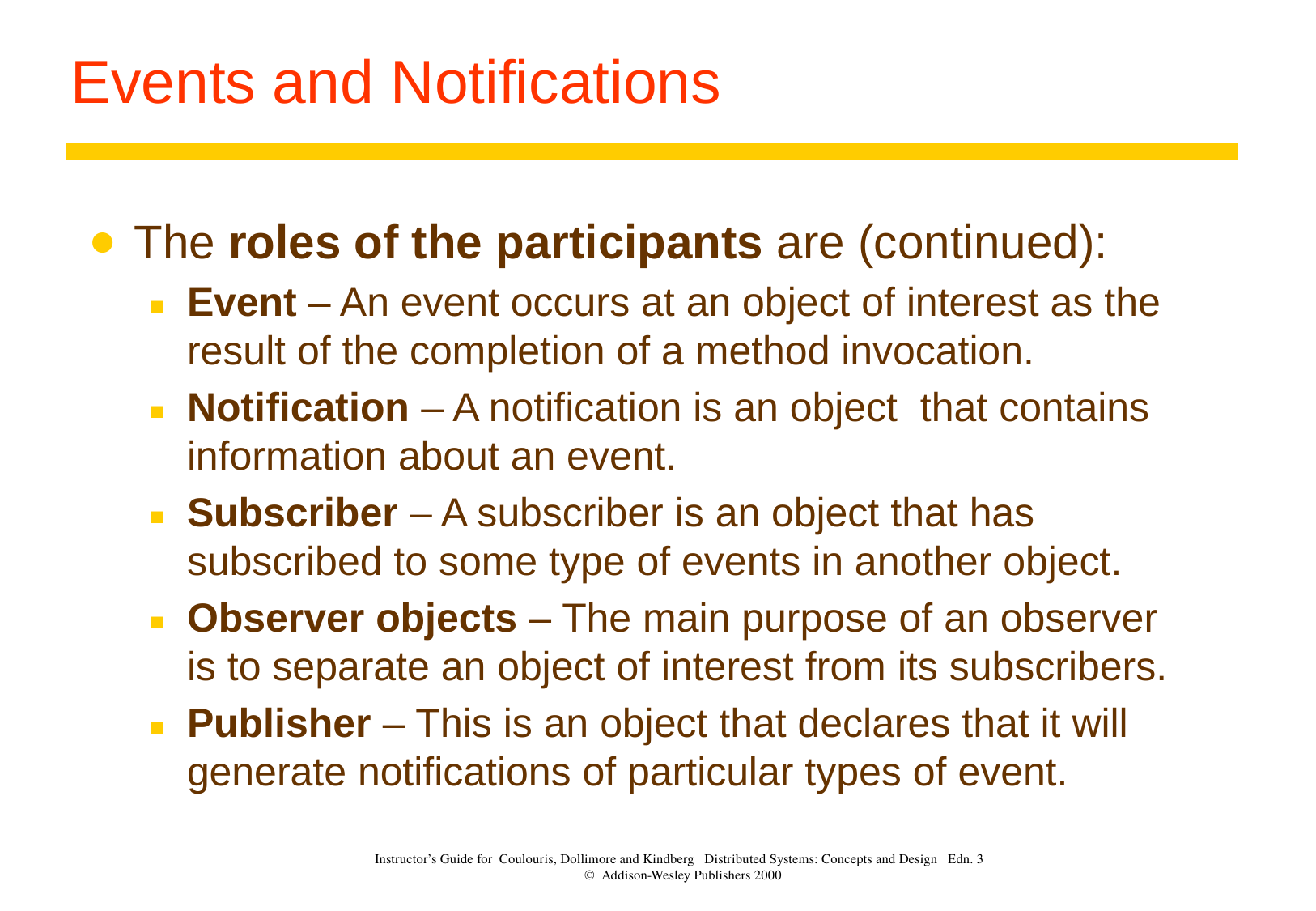

# Events and Notifications
The roles of the participants are (continued):
Event – An event occurs at an object of interest as the result of the completion of a method invocation.
Notification – A notification is an object  that contains information about an event.
Subscriber – A subscriber is an object that has subscribed to some type of events in another object.
Observer objects – The main purpose of an observer is to separate an object of interest from its subscribers.
Publisher – This is an object that declares that it will generate notifications of particular types of event.
Instructor’s Guide for  Coulouris, Dollimore and Kindberg   Distributed Systems: Concepts and Design   Edn. 3
©  Addison-Wesley Publishers 2000